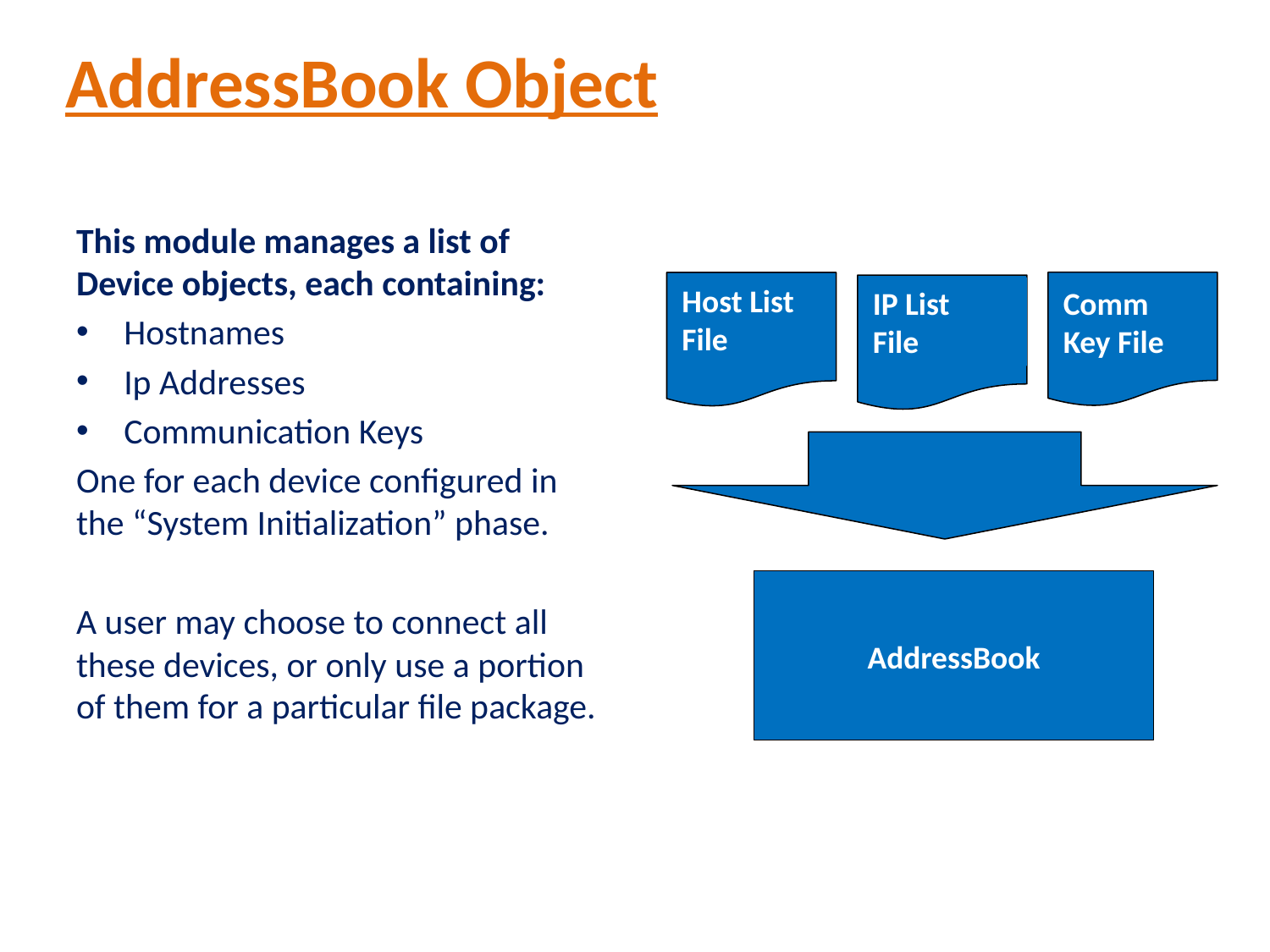

# AddressBook Object
This module manages a list of Device objects, each containing:
Hostnames
Ip Addresses
Communication Keys
One for each device configured in the “System Initialization” phase.

A user may choose to connect all these devices, or only use a portion of them for a particular file package.

Host List File

IP List
File
Comm
Key File

AddressBook